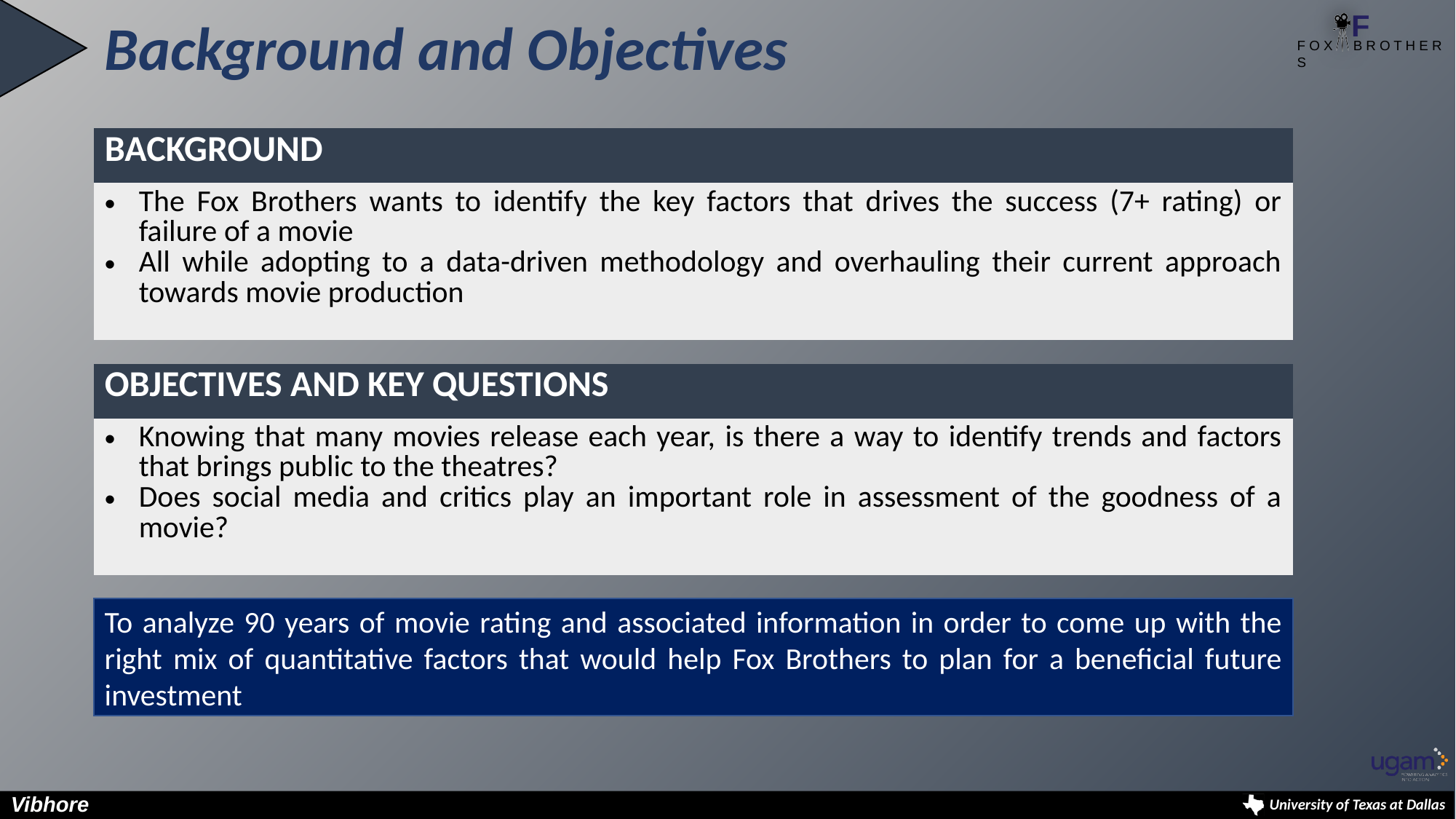

Background and Objectives
| BACKGROUND |
| --- |
| The Fox Brothers wants to identify the key factors that drives the success (7+ rating) or failure of a movie All while adopting to a data-driven methodology and overhauling their current approach towards movie production |
| OBJECTIVES AND KEY QUESTIONS |
| --- |
| Knowing that many movies release each year, is there a way to identify trends and factors that brings public to the theatres? Does social media and critics play an important role in assessment of the goodness of a movie? |
To analyze 90 years of movie rating and associated information in order to come up with the right mix of quantitative factors that would help Fox Brothers to plan for a beneficial future investment